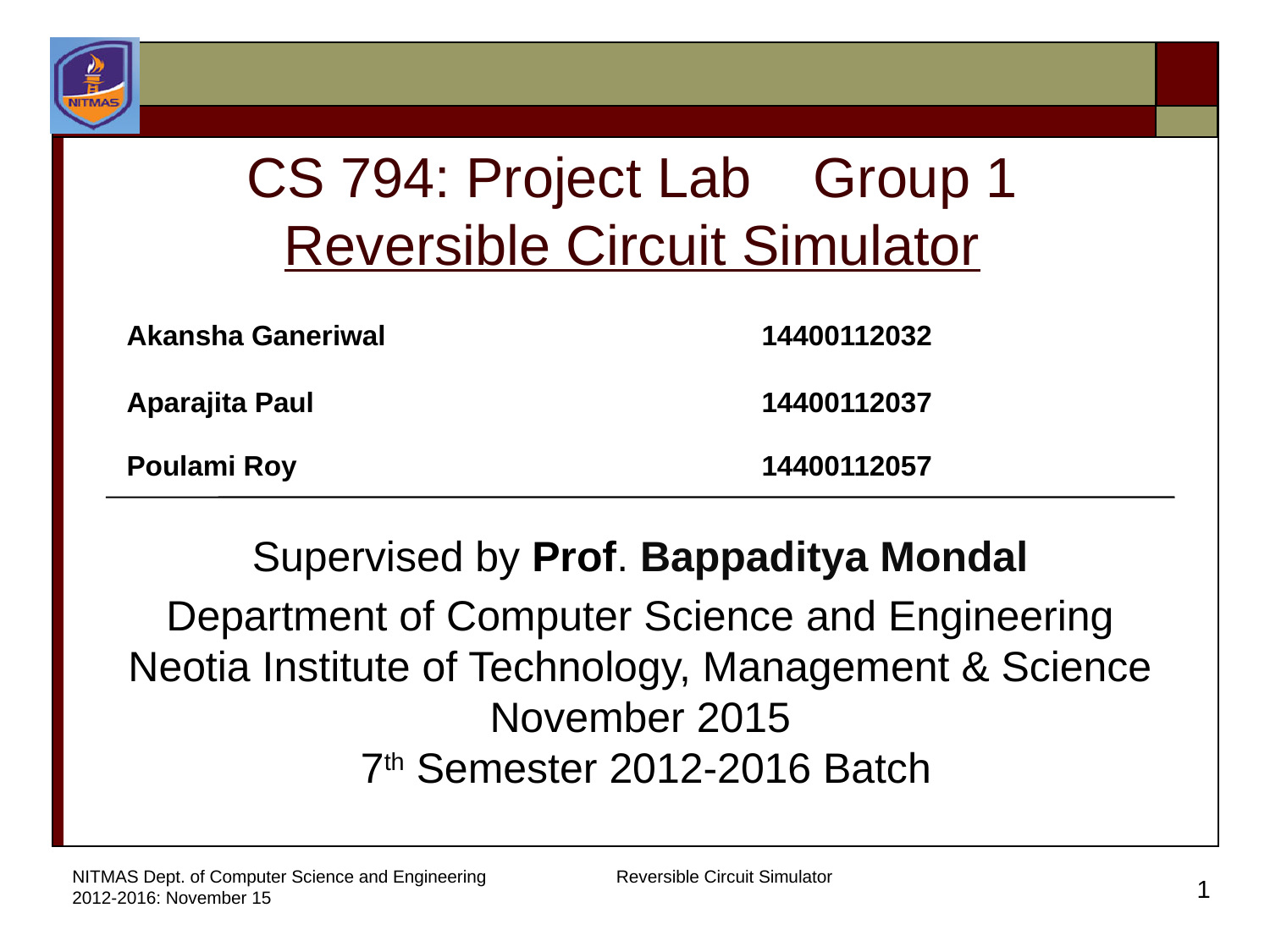

# CS 794: Project Lab    Group 1 Reversible Circuit Simulator
Akansha Ganeriwal
14400112032
Aparajita Paul
14400112037
Poulami Roy
14400112057
Supervised by Prof. Bappaditya Mondal
Department of Computer Science and Engineering
Neotia Institute of Technology, Management & Science
November 2015
 7th Semester 2012-2016 Batch
NITMAS Dept. of Computer Science and Engineering 2012-2016: November 15
Reversible Circuit Simulator
1